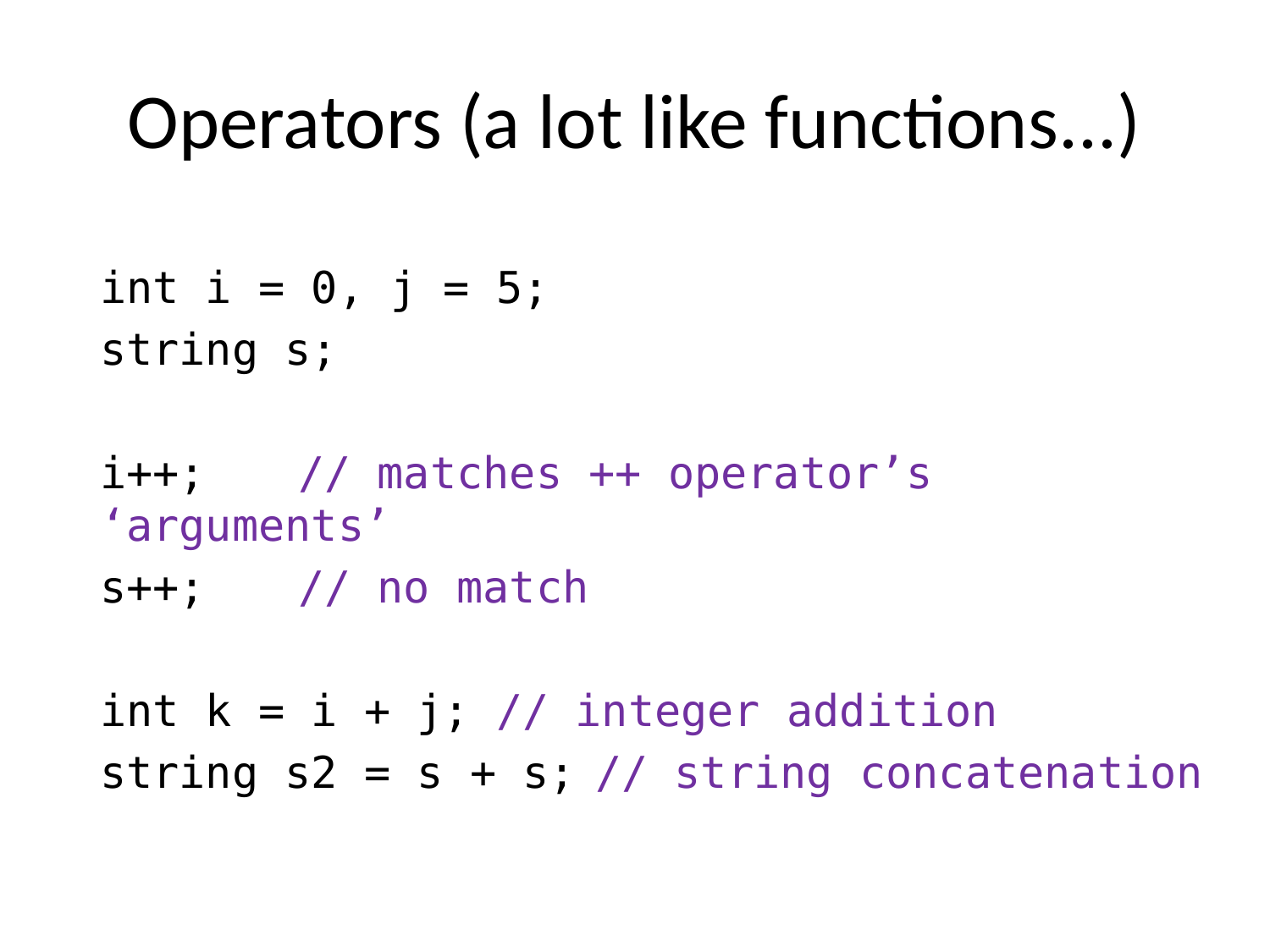

# Operators (a lot like functions...)
int i = 0, j = 5;
string s;

i++;			// matches ++ operator’s ‘arguments’
s++;			// no match

int k = i + j;		// integer addition
string s2 = s + s;	// string concatenation